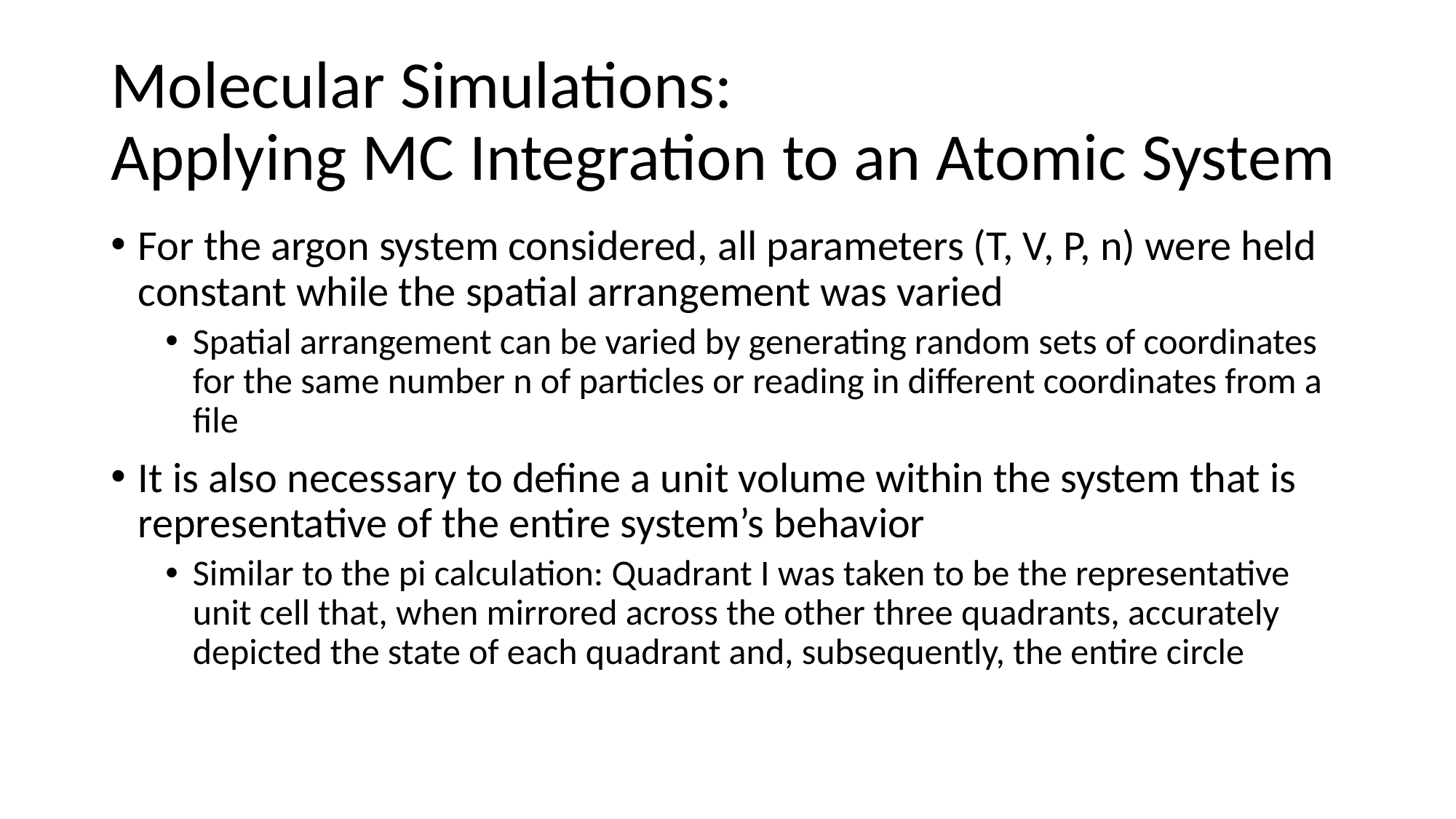

# Molecular Simulations: Applying MC Integration to an Atomic System
For the argon system considered, all parameters (T, V, P, n) were held constant while the spatial arrangement was varied
Spatial arrangement can be varied by generating random sets of coordinates for the same number n of particles or reading in different coordinates from a file
It is also necessary to define a unit volume within the system that is representative of the entire system’s behavior
Similar to the pi calculation: Quadrant I was taken to be the representative unit cell that, when mirrored across the other three quadrants, accurately depicted the state of each quadrant and, subsequently, the entire circle